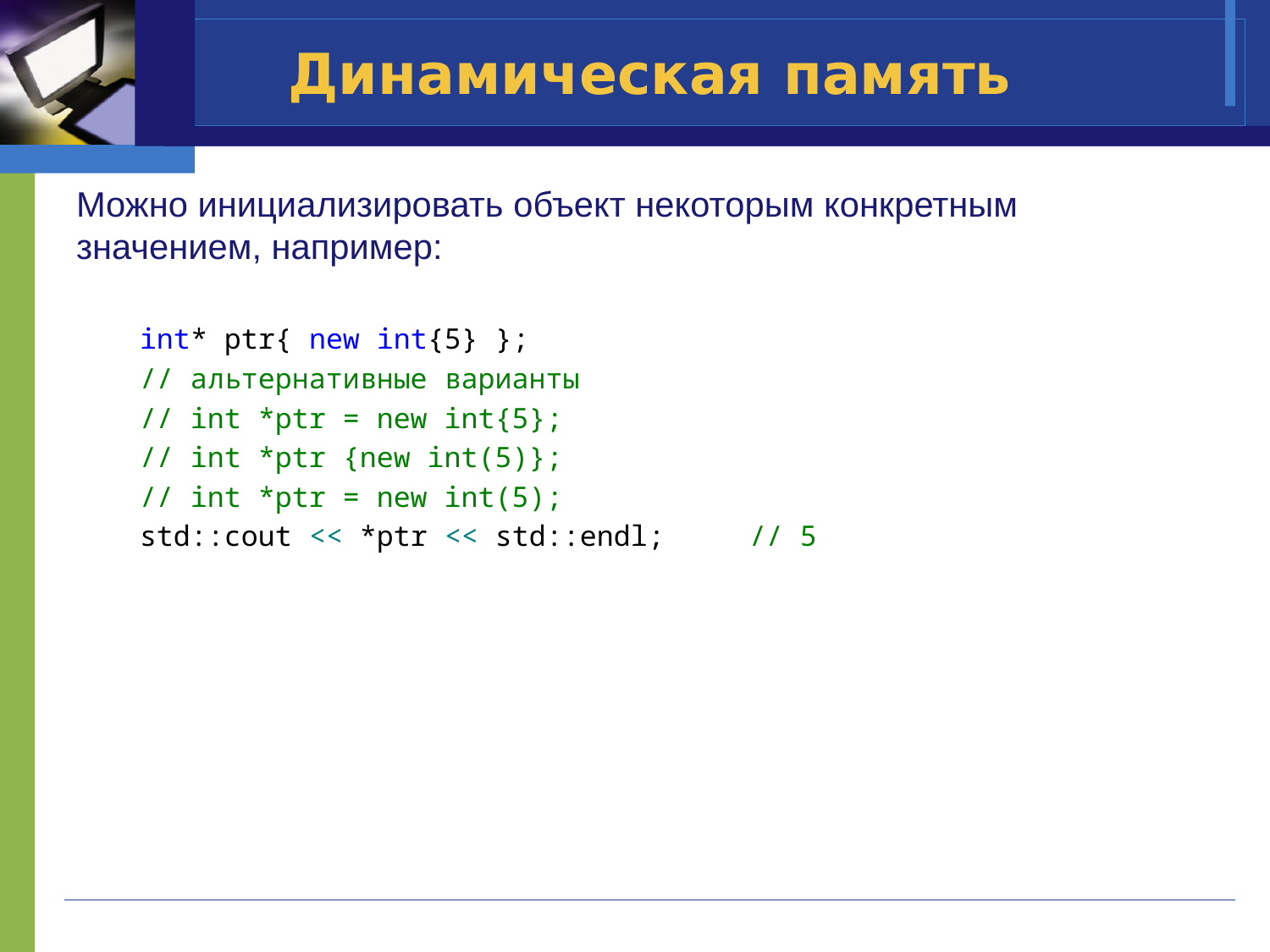

# Динамическая память
Можно инициализировать объект некоторым конкретным значением, например:

int* ptr{ new int{5} };
// альтернативные варианты
// int *ptr = new int{5};
// int *ptr {new int(5)};
// int *ptr = new int(5);
std::cout << *ptr << std::endl;     // 5